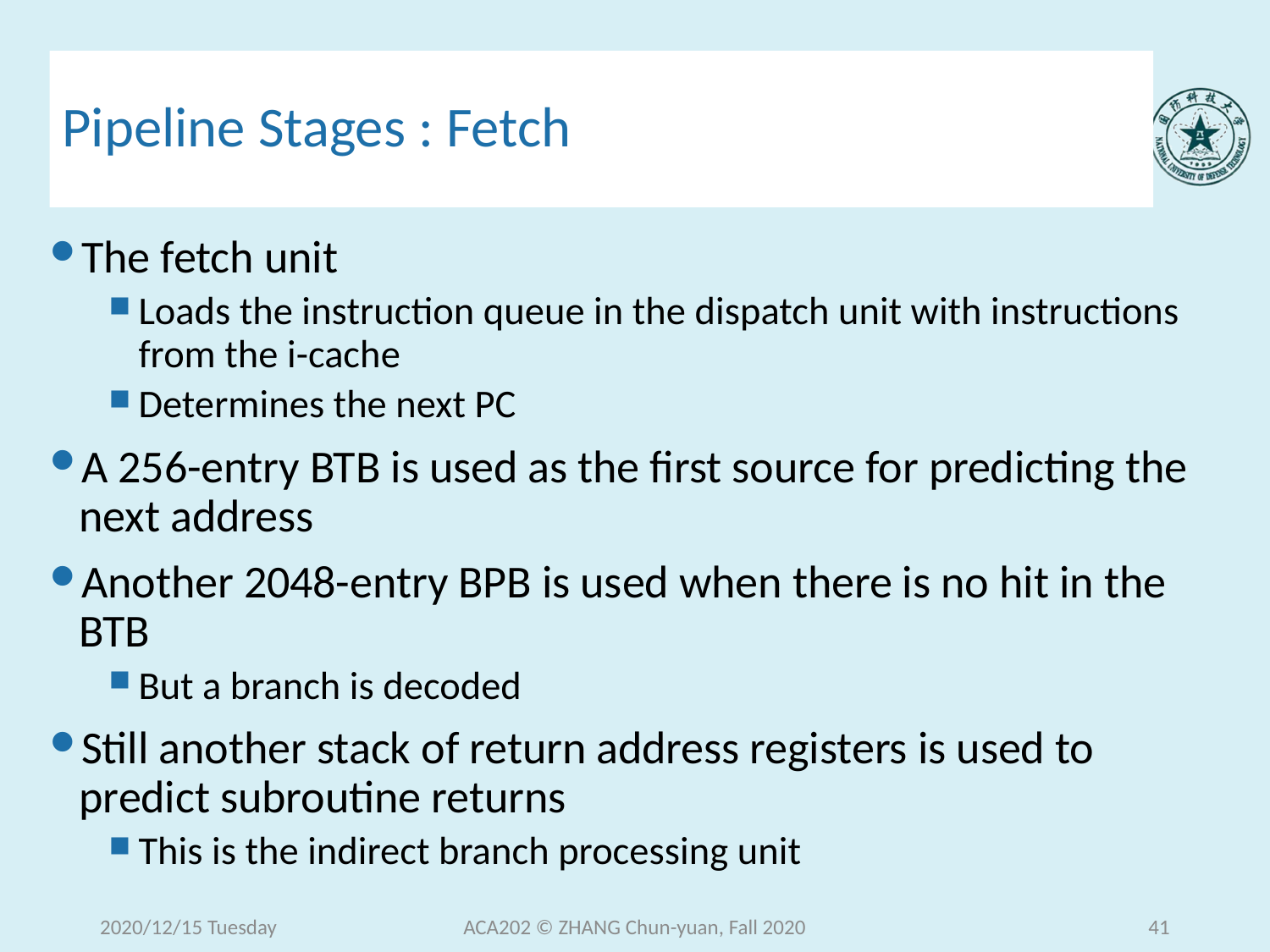

# Pipeline Stages : Fetch
The fetch unit
Loads the instruction queue in the dispatch unit with instructions from the i-cache
Determines the next PC
A 256-entry BTB is used as the first source for predicting the next address
Another 2048-entry BPB is used when there is no hit in the BTB
But a branch is decoded
Still another stack of return address registers is used to predict subroutine returns
This is the indirect branch processing unit
2020/12/15 Tuesday
ACA202 © ZHANG Chun-yuan, Fall 2020
41